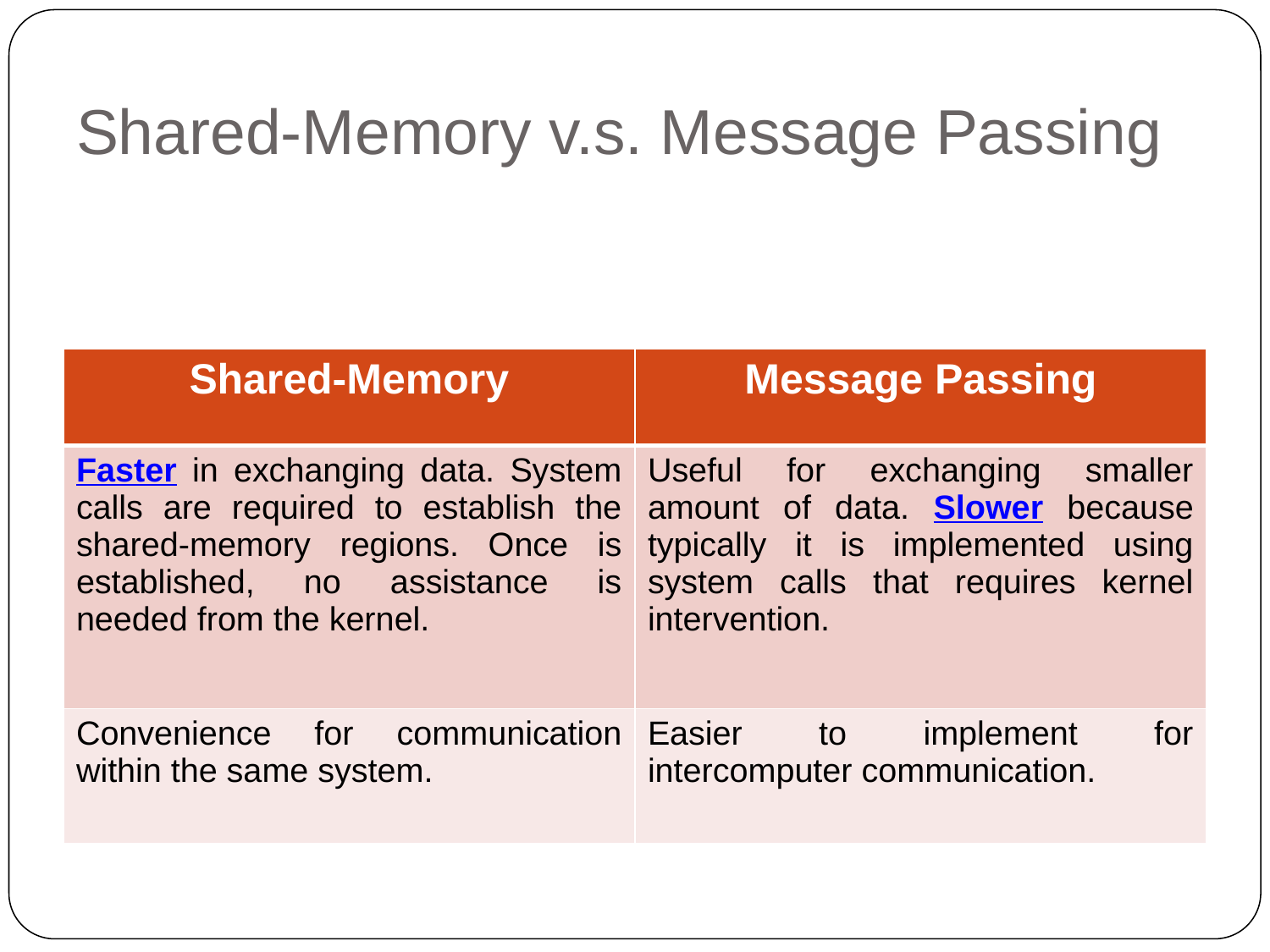

# Shared-Memory v.s. Message Passing
| Shared-Memory | Message Passing |
| --- | --- |
| Faster in exchanging data. System calls are required to establish the shared-memory regions. Once is established, no assistance is needed from the kernel. | Useful for exchanging smaller amount of data. Slower because typically it is implemented using system calls that requires kernel intervention. |
| Convenience for communication within the same system. | Easier to implement for intercomputer communication. |